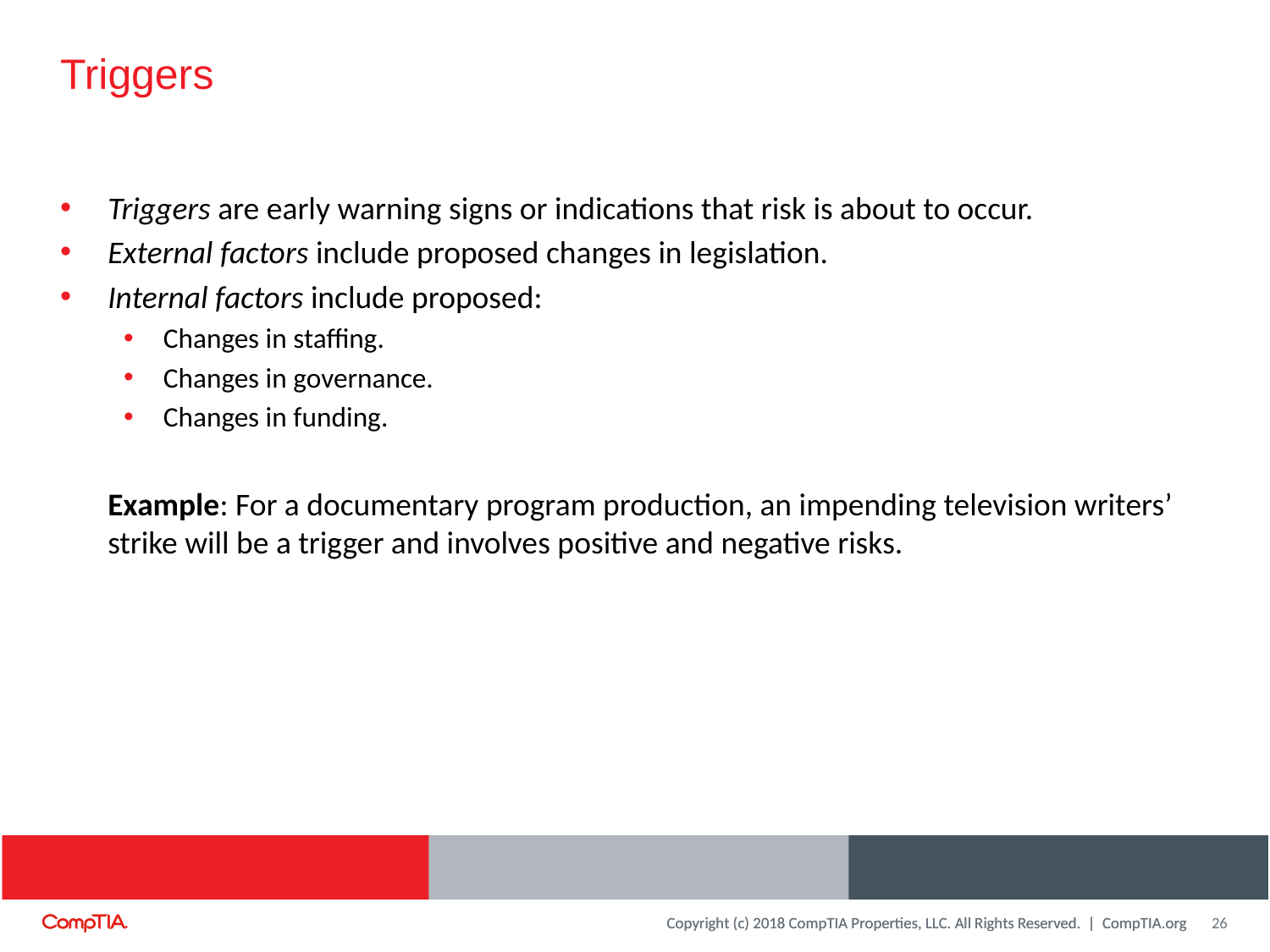

# Triggers
Triggers are early warning signs or indications that risk is about to occur.
External factors include proposed changes in legislation.
Internal factors include proposed:
Changes in staffing.
Changes in governance.
Changes in funding.

Example: For a documentary program production, an impending television writers’ strike will be a trigger and involves positive and negative risks.

26